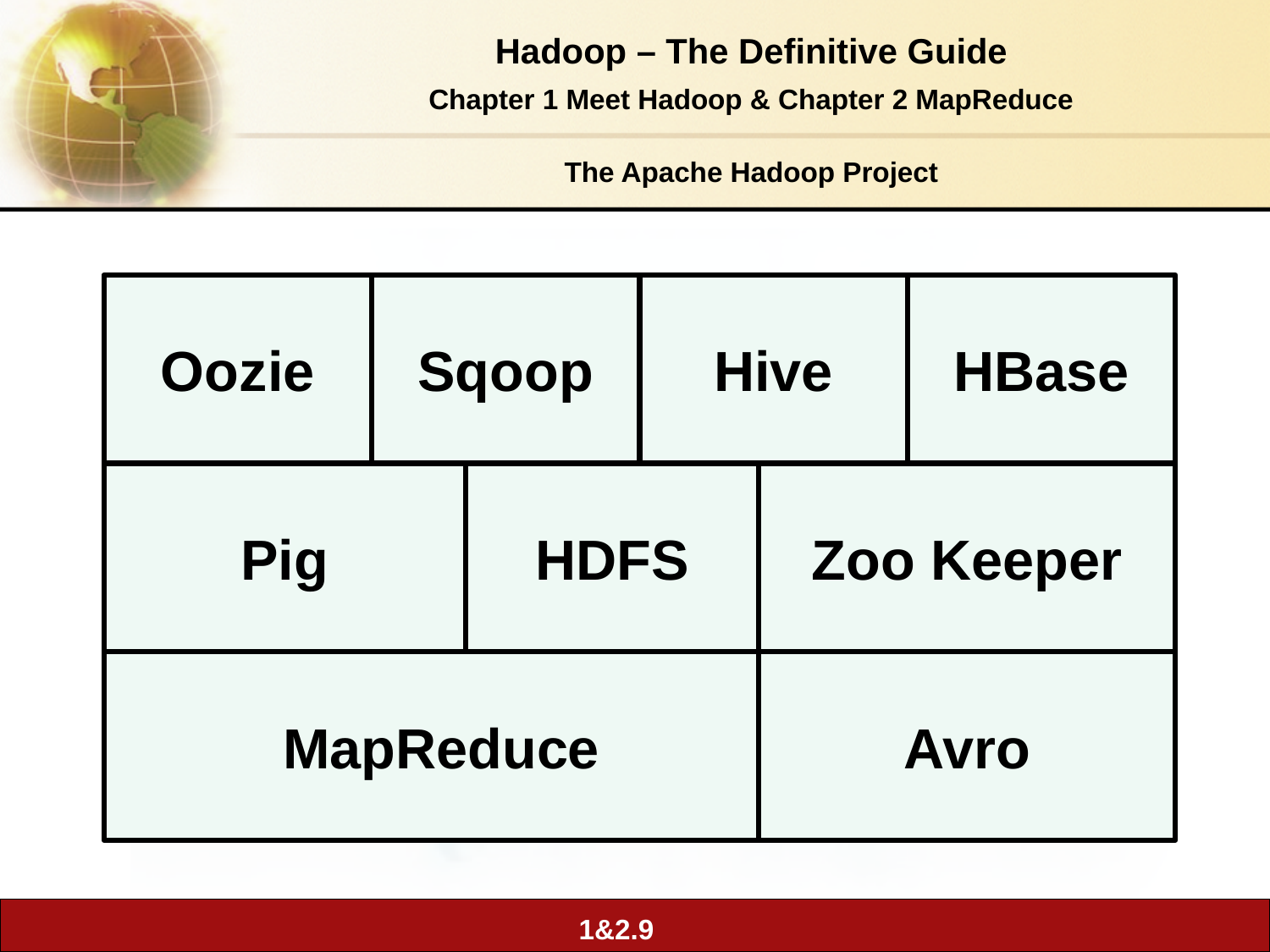

# The Apache Hadoop Project
Oozie
Sqoop
Hive
HBase
Pig
HDFS
Zoo Keeper
MapReduce
Avro